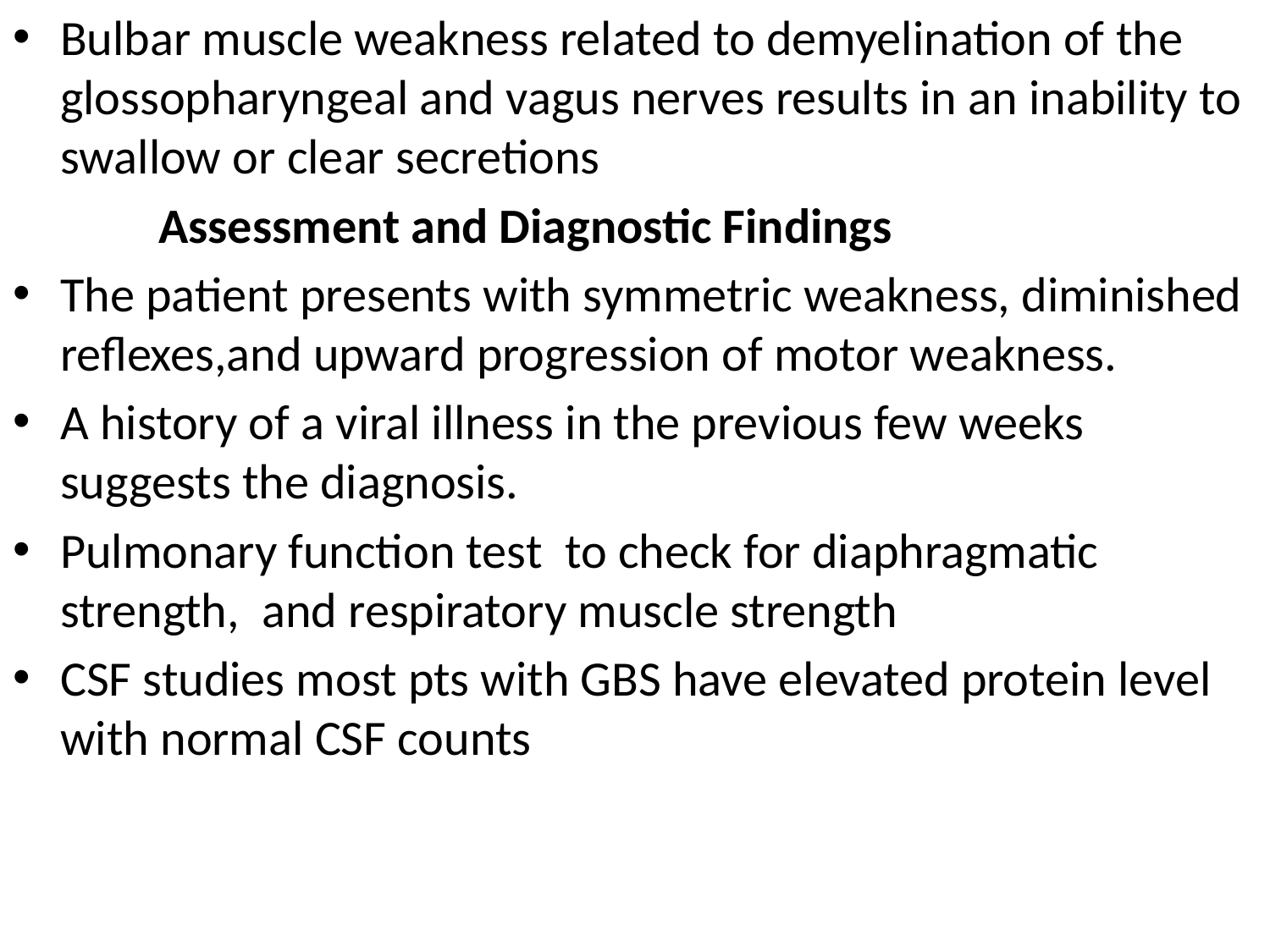

Bulbar muscle weakness related to demyelination of the glossopharyngeal and vagus nerves results in an inability to swallow or clear secretions
             Assessment and Diagnostic Findings
The patient presents with symmetric weakness, diminished reflexes,and upward progression of motor weakness.
A history of a viral illness in the previous few weeks suggests the diagnosis.
Pulmonary function test  to check for diaphragmatic strength,  and respiratory muscle strength
CSF studies most pts with GBS have elevated protein level with normal CSF counts